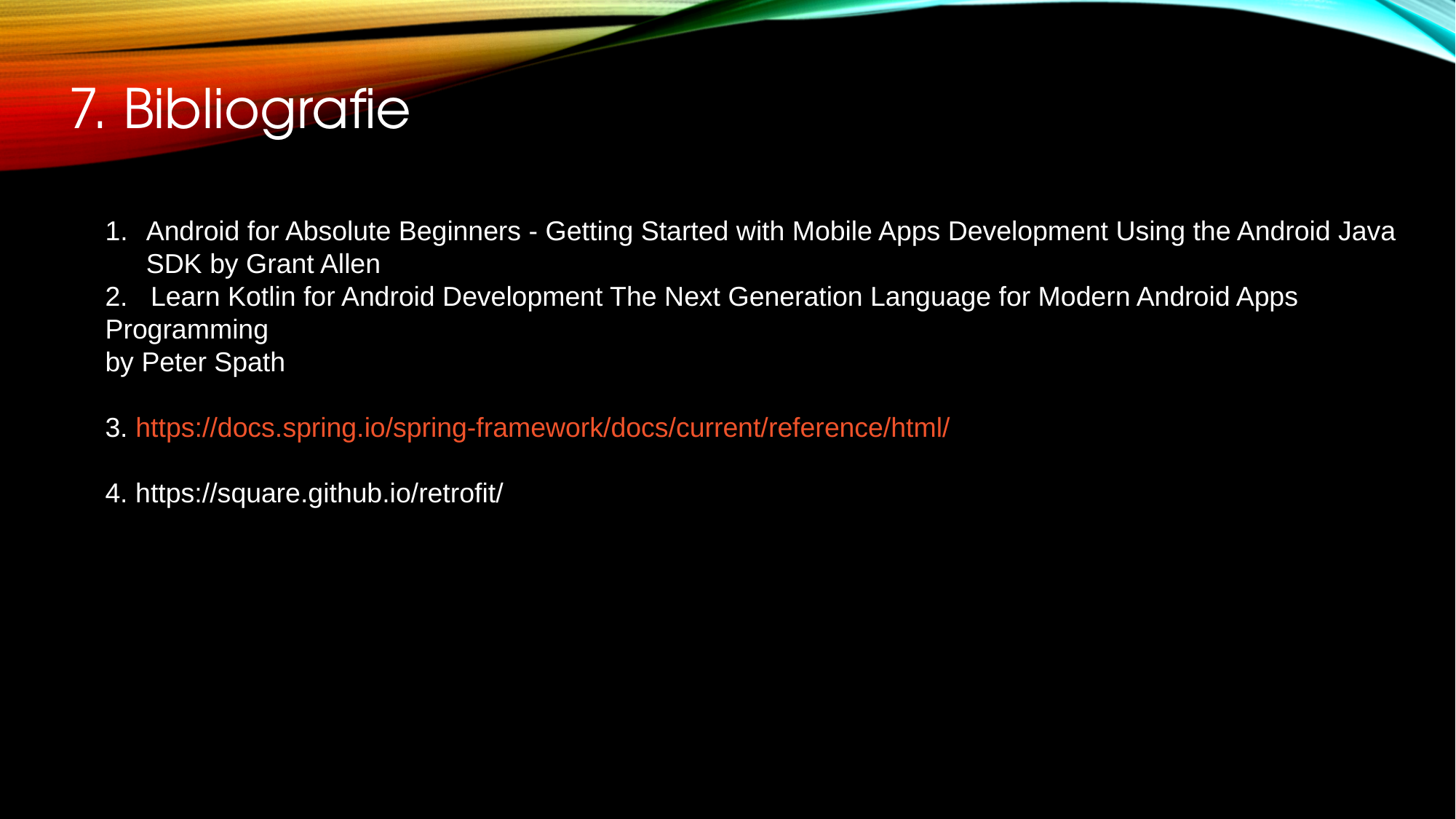

7. Bibliografie
Android for Absolute Beginners - Getting Started with Mobile Apps Development Using the Android Java SDK by Grant Allen
2.   Learn Kotlin for Android Development The Next Generation Language for Modern Android Apps Programming
by Peter Spath

3. https://docs.spring.io/spring-framework/docs/current/reference/html/

4. https://square.github.io/retrofit/